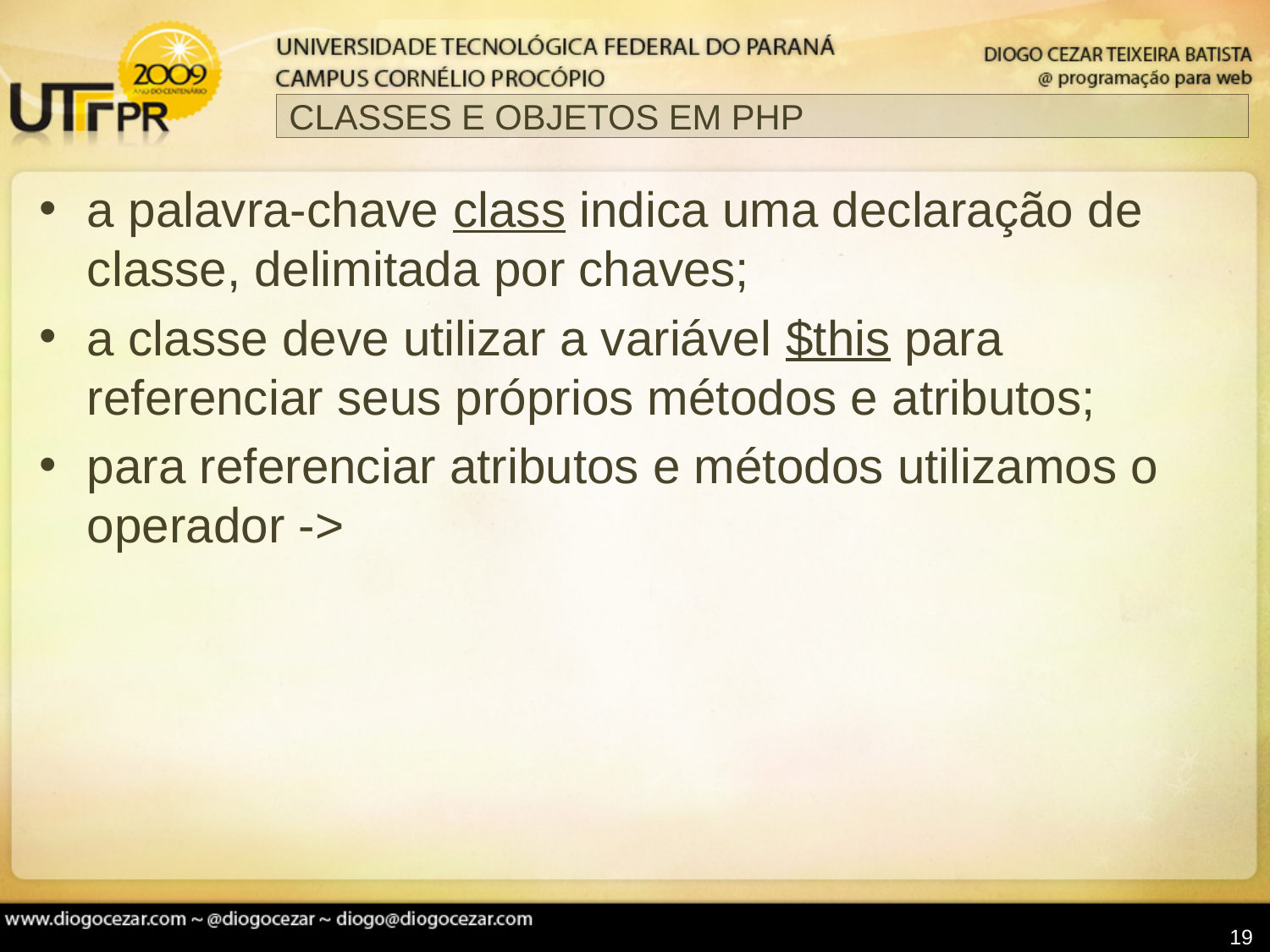

# CLASSES E OBJETOS EM PHP
a palavra-chave class indica uma declaração de classe, delimitada por chaves;
a classe deve utilizar a variável $this para referenciar seus próprios métodos e atributos;
para referenciar atributos e métodos utilizamos o operador ->

19